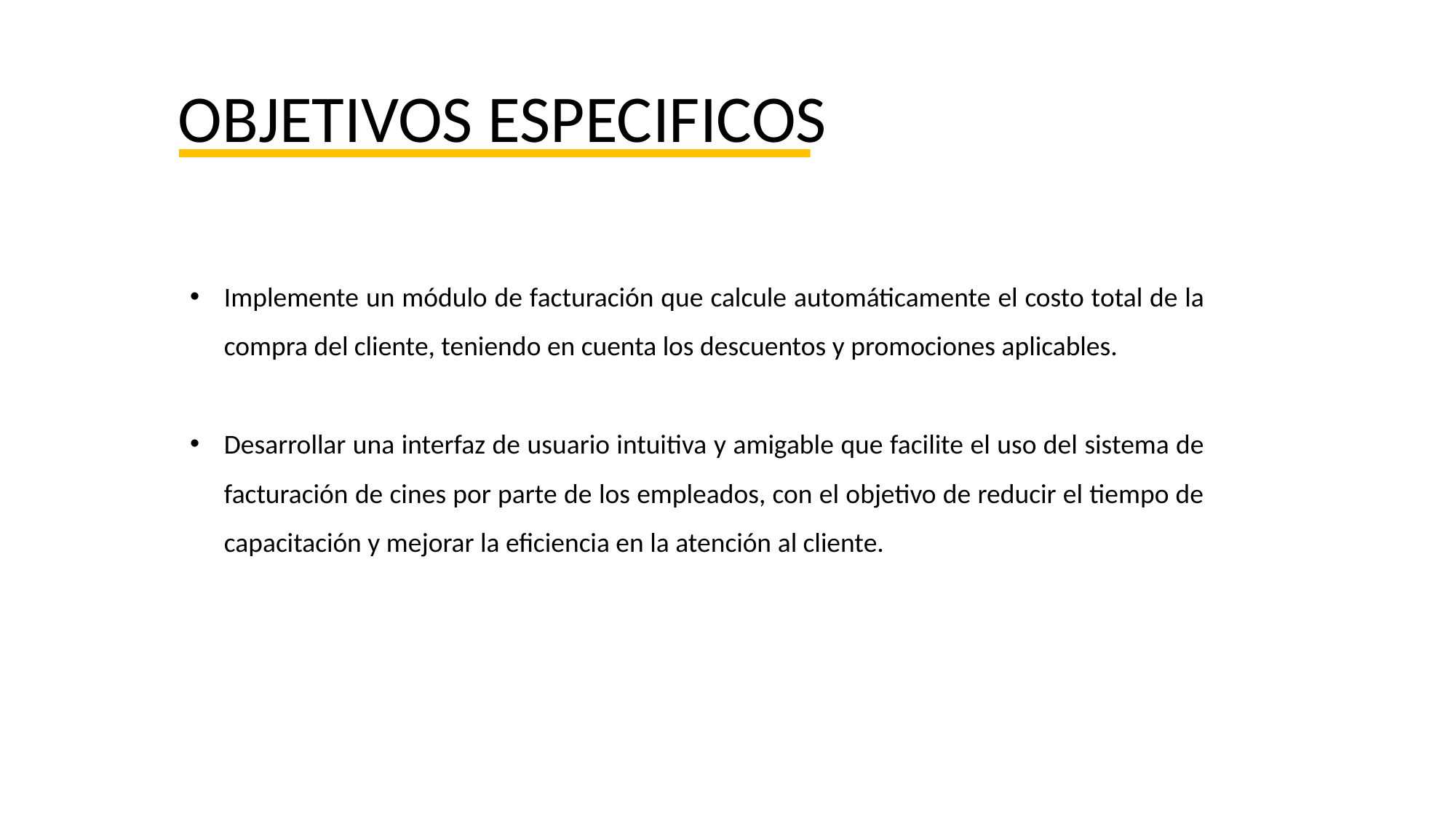

# OBJETIVOS ESPECIFICOS

Implemente un módulo de facturación que calcule automáticamente el costo total de la compra del cliente, teniendo en cuenta los descuentos y promociones aplicables.

Desarrollar una interfaz de usuario intuitiva y amigable que facilite el uso del sistema de facturación de cines por parte de los empleados, con el objetivo de reducir el tiempo de capacitación y mejorar la eficiencia en la atención al cliente.